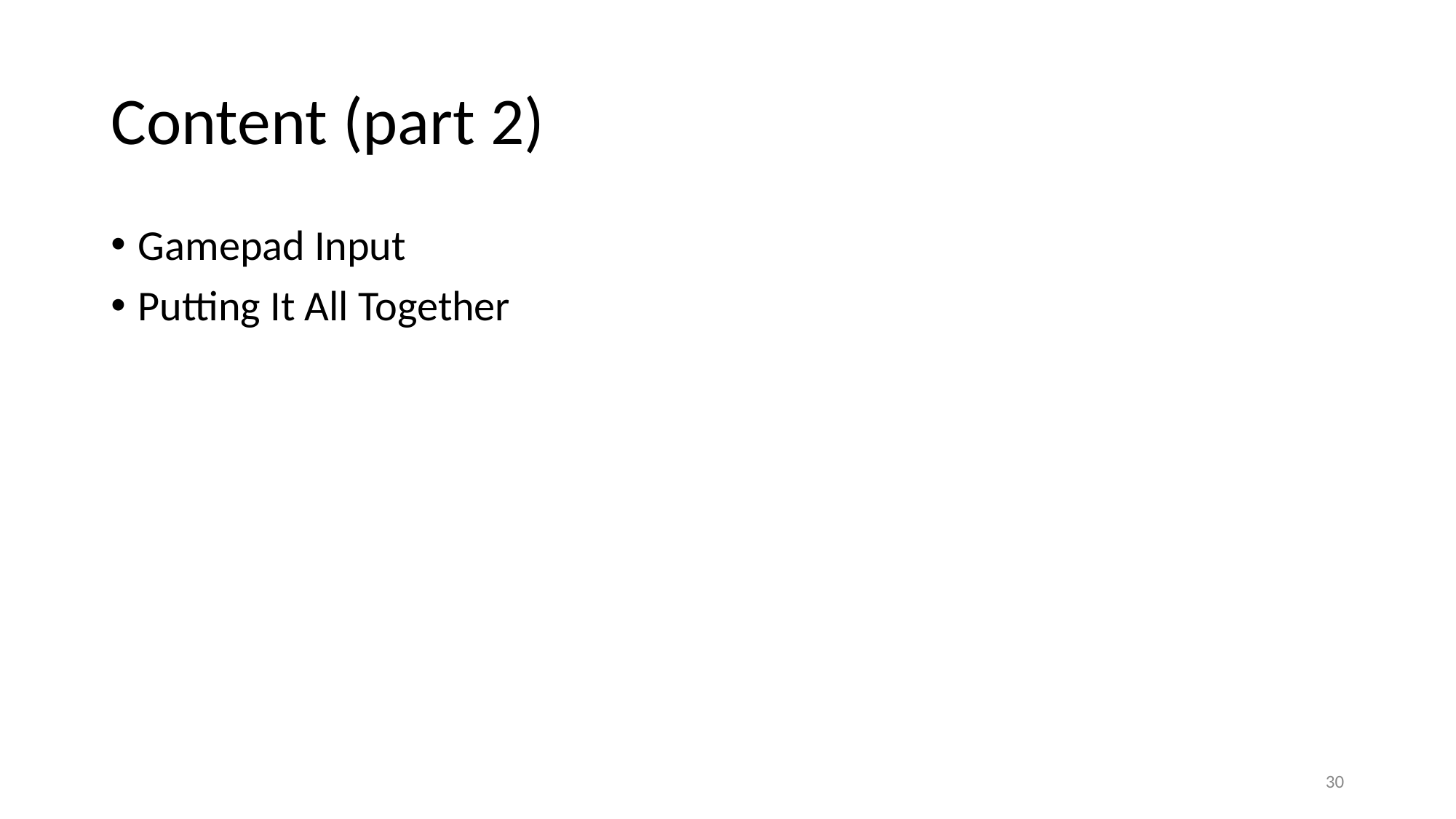

# Content (part 2)
Gamepad Input
Putting It All Together
30